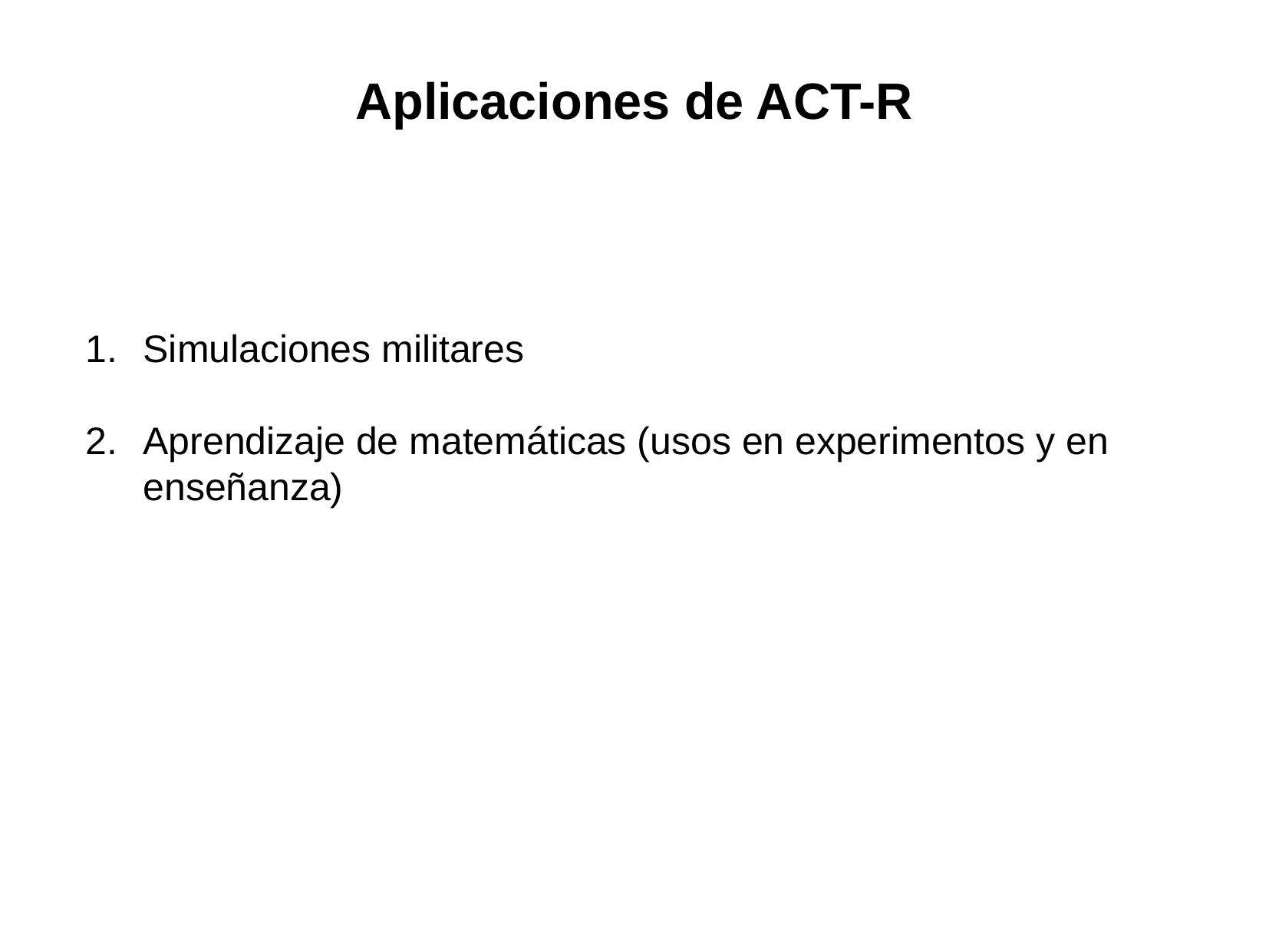

# Aplicaciones de ACT-R
Simulaciones militares

Aprendizaje de matemáticas (usos en experimentos y en enseñanza)